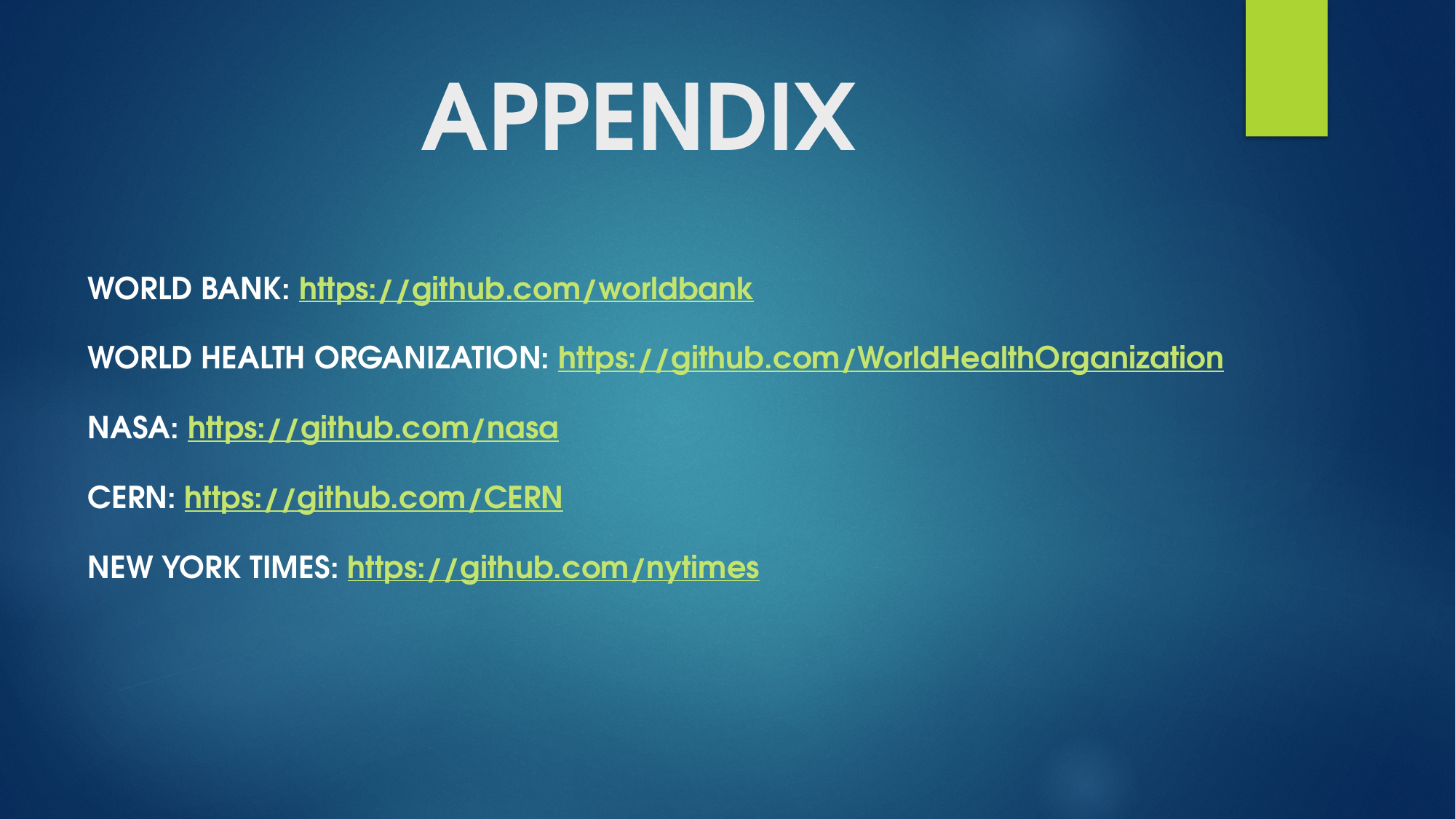

# APPENDIX
WORLD BANK: https://github.com/worldbank
WORLD HEALTH ORGANIZATION: https://github.com/WorldHealthOrganization
NASA: https://github.com/nasa
CERN: https://github.com/CERN
NEW YORK TIMES: https://github.com/nytimes